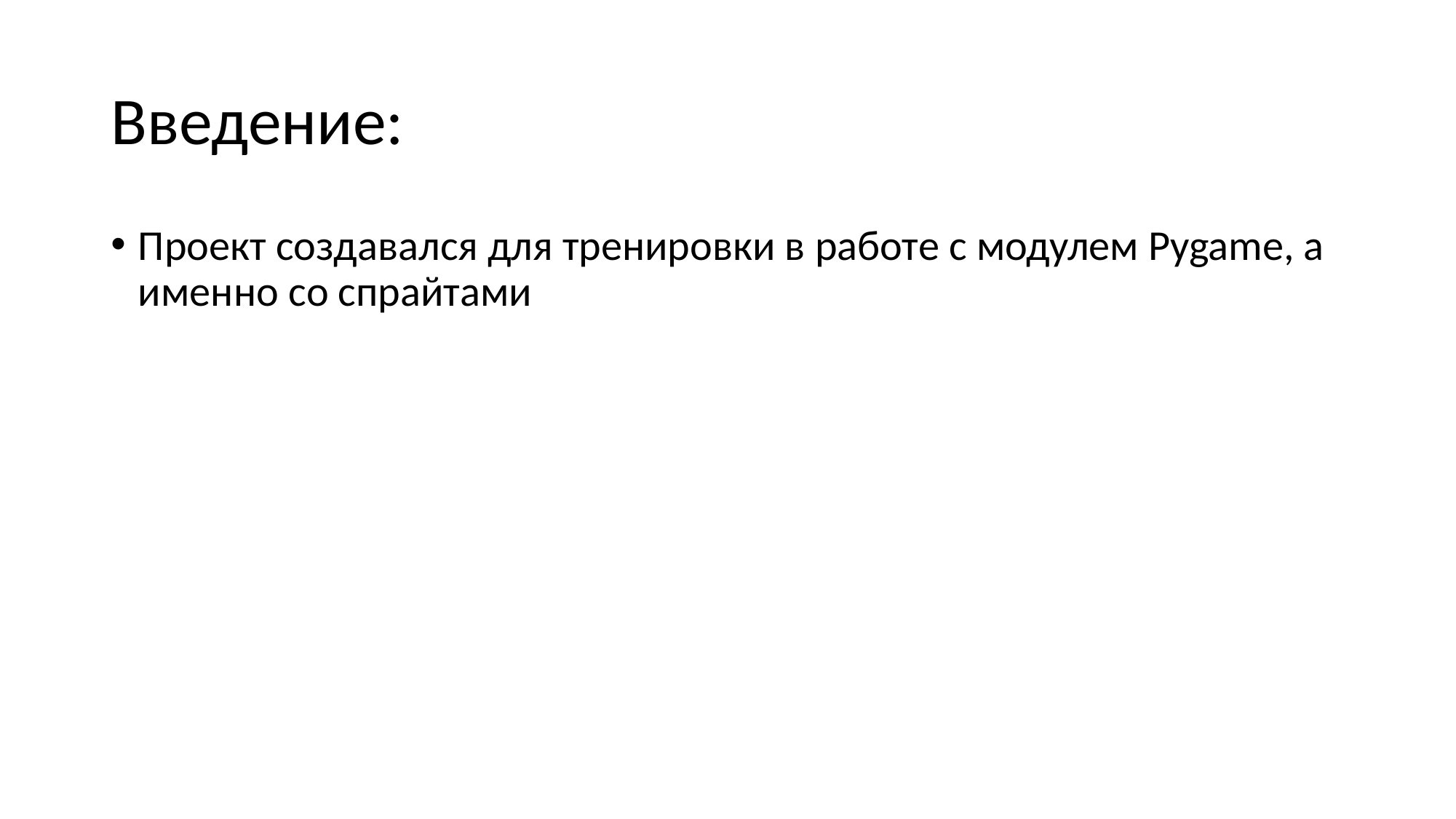

# Введение:
Проект создавался для тренировки в работе с модулем Pygame, а именно со спрайтами